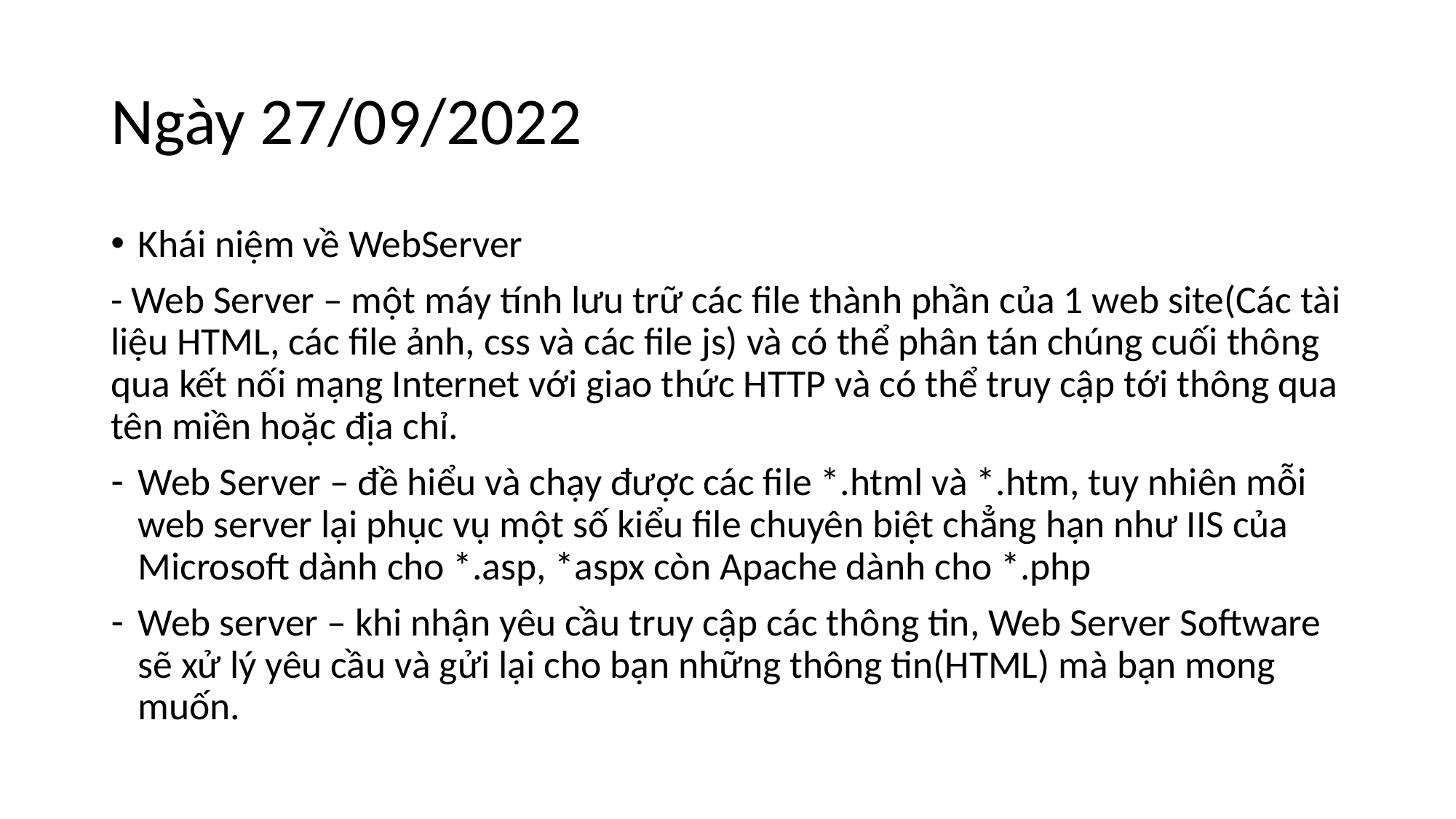

# Ngày 27/09/2022
Khái niệm về WebServer
- Web Server – một máy tính lưu trữ các file thành phần của 1 web site(Các tài liệu HTML, các file ảnh, css và các file js) và có thể phân tán chúng cuối thông qua kết nối mạng Internet với giao thức HTTP và có thể truy cập tới thông qua tên miền hoặc địa chỉ.
Web Server – đề hiểu và chạy được các file *.html và *.htm, tuy nhiên mỗi web server lại phục vụ một số kiểu file chuyên biệt chẳng hạn như IIS của Microsoft dành cho *.asp, *aspx còn Apache dành cho *.php
Web server – khi nhận yêu cầu truy cập các thông tin, Web Server Software sẽ xử lý yêu cầu và gửi lại cho bạn những thông tin(HTML) mà bạn mong muốn.